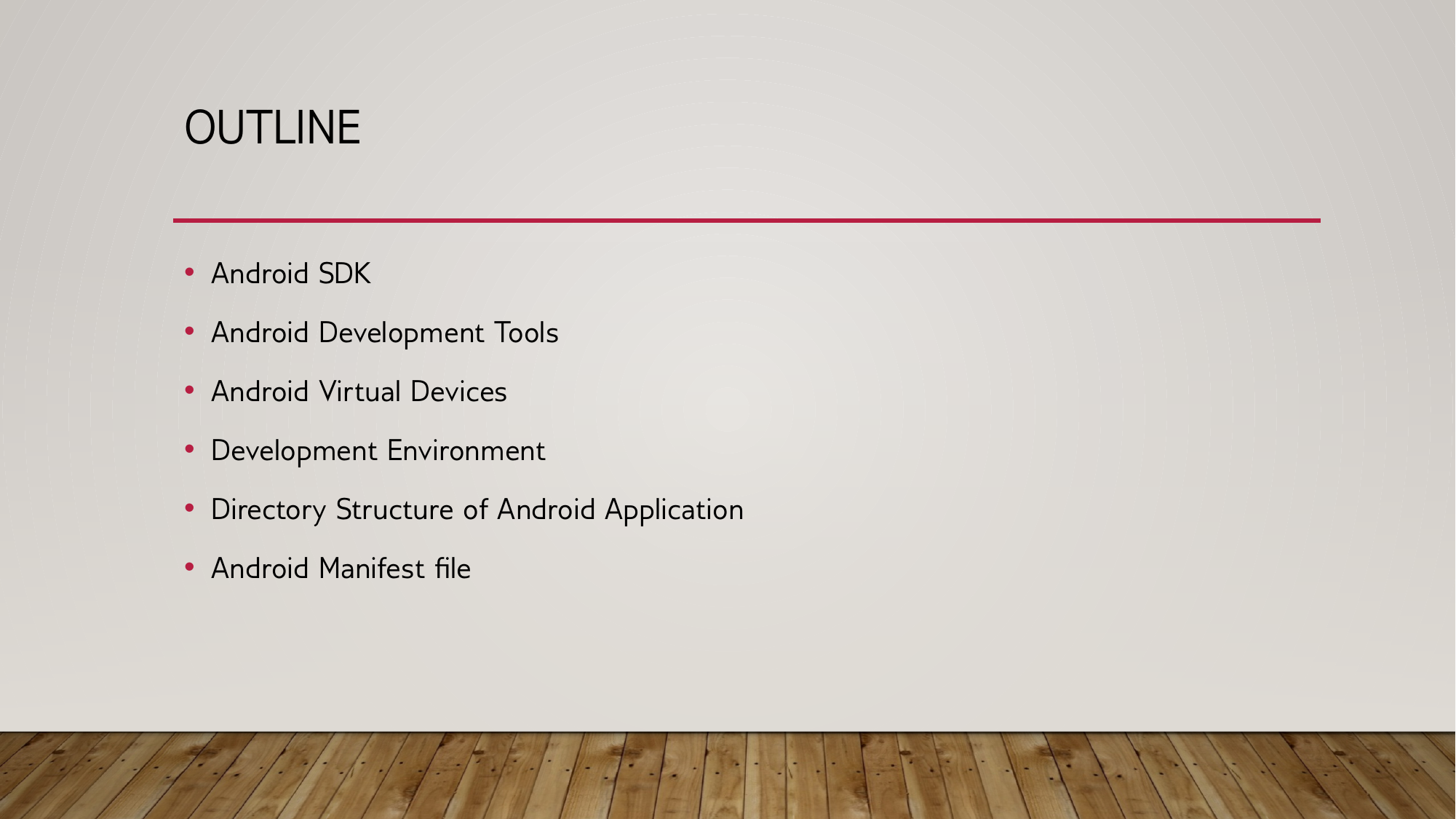

# Outline
Android SDK
Android Development Tools
Android Virtual Devices
Development Environment
Directory Structure of Android Application
Android Manifest file